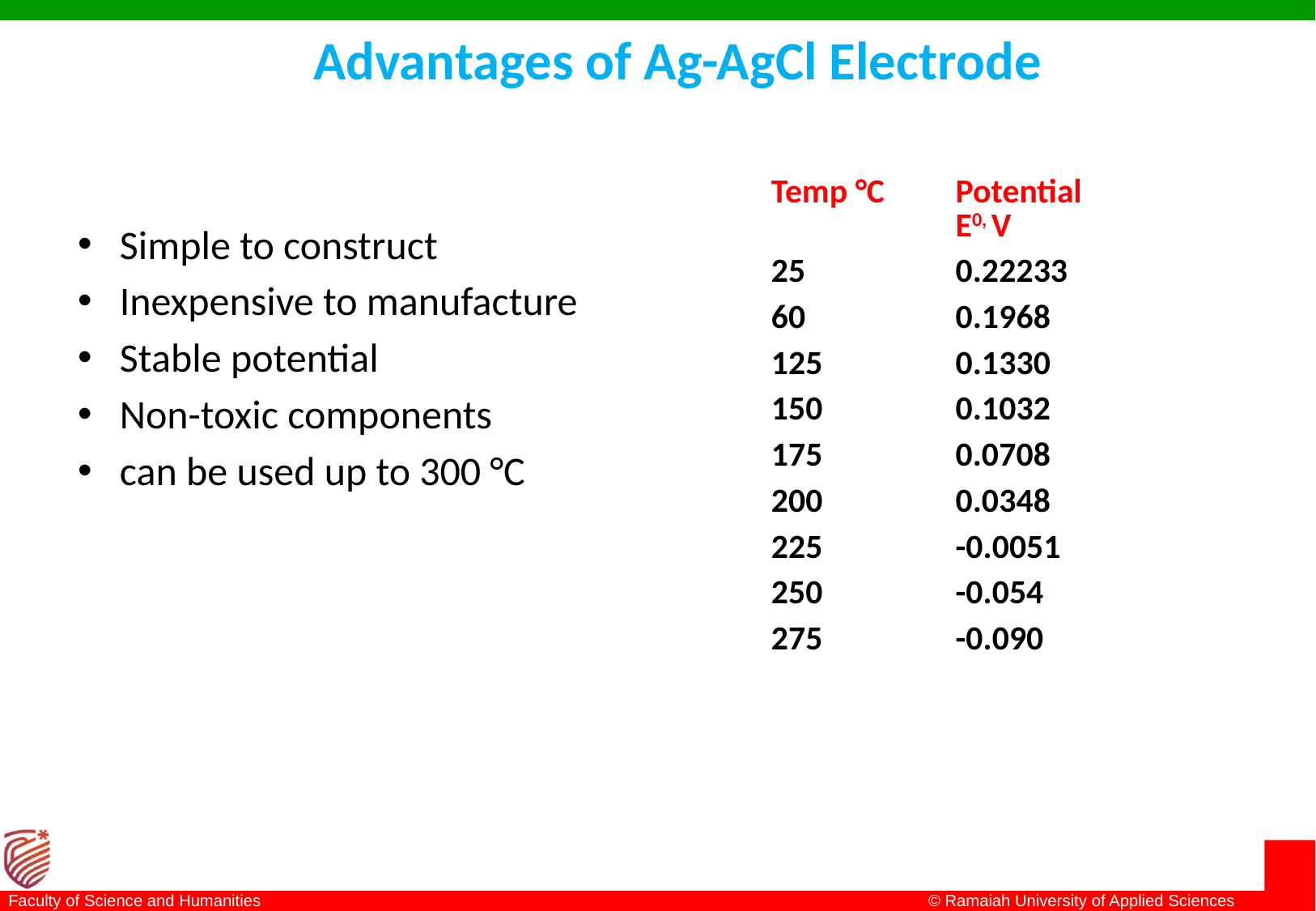

# Advantages of Ag-AgCl Electrode
| Temp °C | Potential E0, V |
| --- | --- |
| 25 | 0.22233 |
| 60 | 0.1968 |
| 125 | 0.1330 |
| 150 | 0.1032 |
| 175 | 0.0708 |
| 200 | 0.0348 |
| 225 | -0.0051 |
| 250 | -0.054 |
| 275 | -0.090 |
Simple to construct
Inexpensive to manufacture
Stable potential
Non-toxic components
can be used up to 300 °C